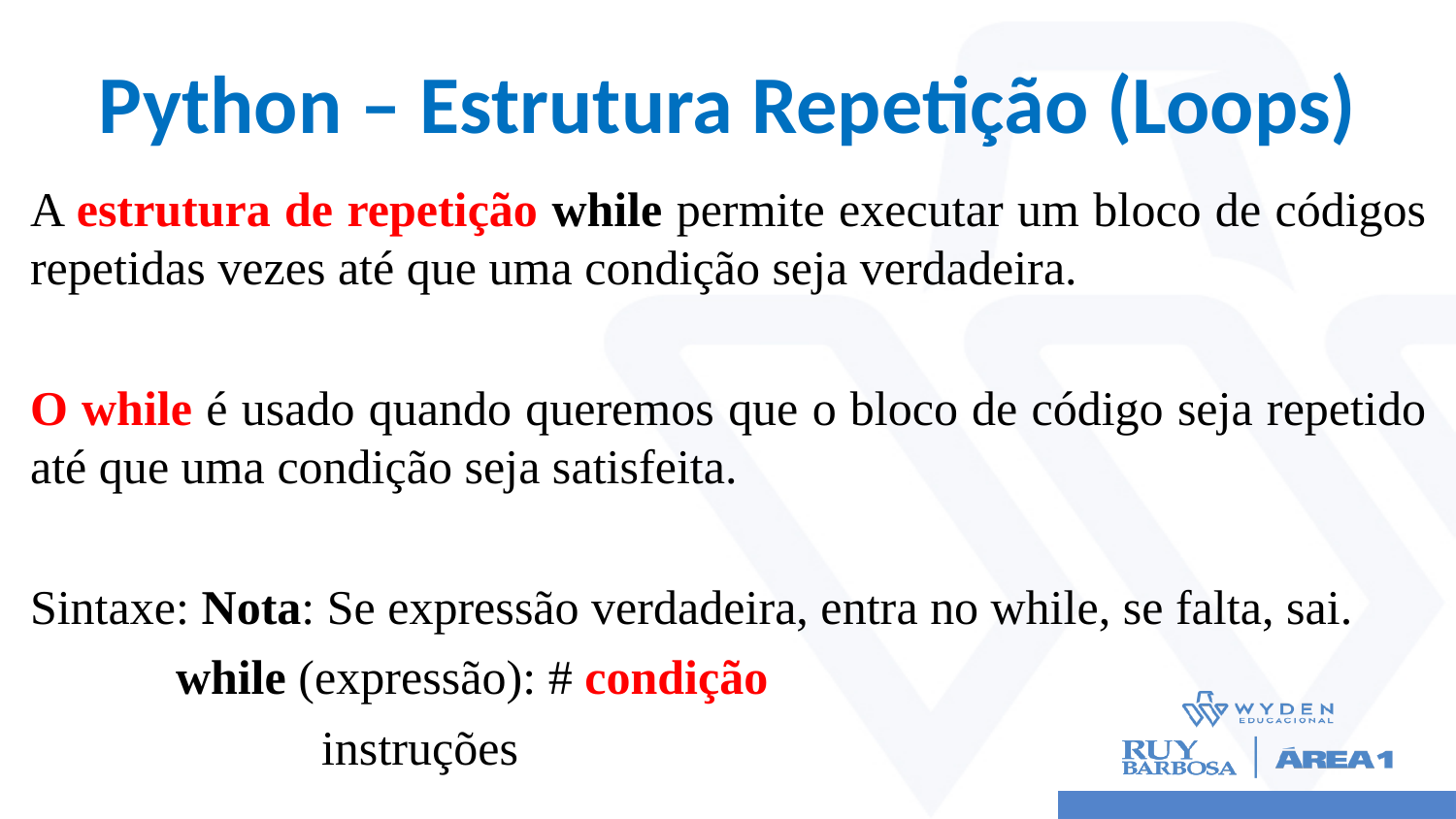

# Python – Estrutura Repetição (Loops)
A estrutura de repetição while permite executar um bloco de códigos repetidas vezes até que uma condição seja verdadeira.

O while é usado quando queremos que o bloco de código seja repetido até que uma condição seja satisfeita.

Sintaxe: Nota: Se expressão verdadeira, entra no while, se falta, sai.
	while (expressão): # condição
		instruções